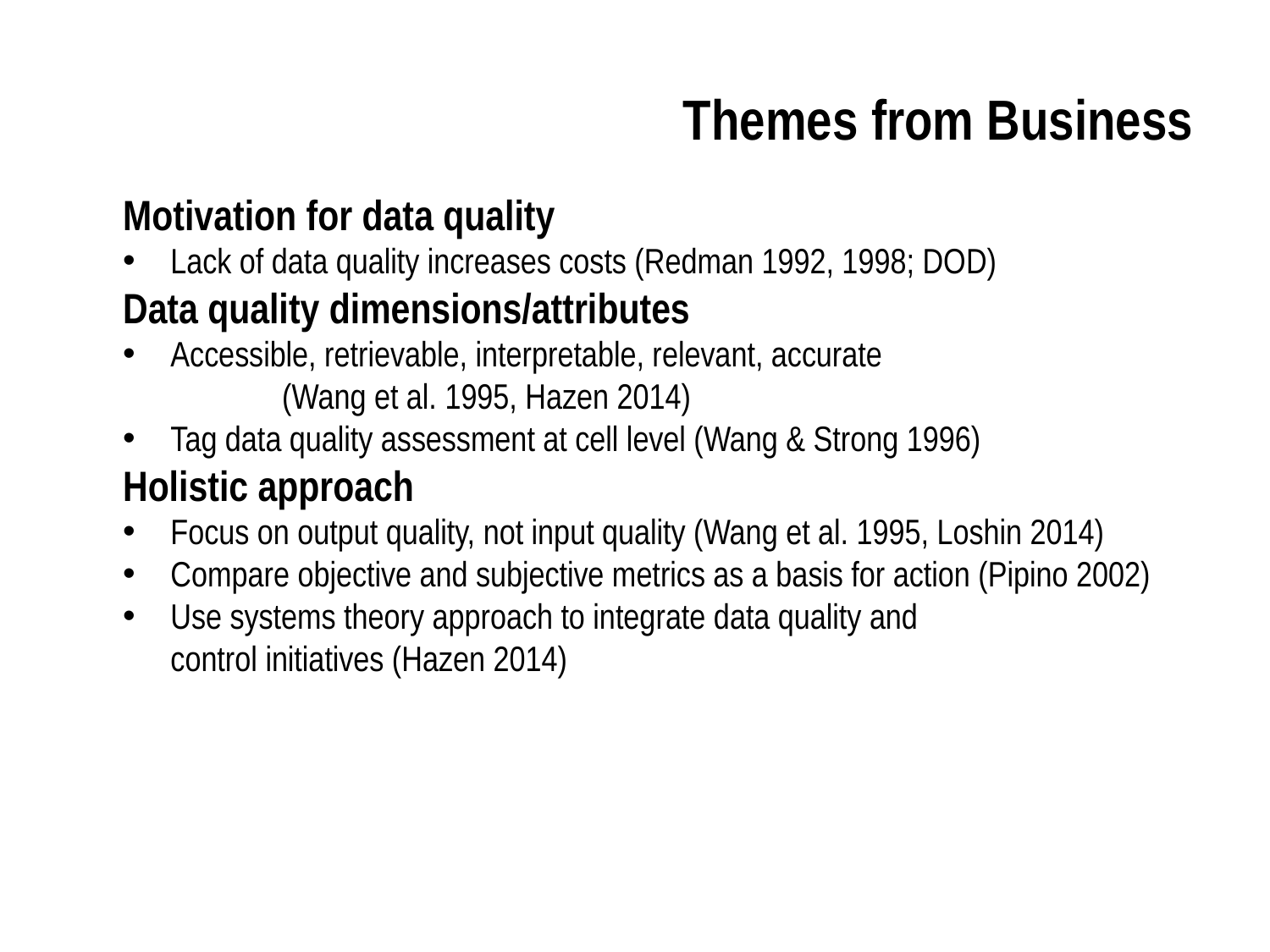

Themes from Business
Motivation for data quality
Lack of data quality increases costs (Redman 1992, 1998; DOD)
Data quality dimensions/attributes
Accessible, retrievable, interpretable, relevant, accurate
	    (Wang et al. 1995, Hazen 2014)
Tag data quality assessment at cell level (Wang & Strong 1996)
Holistic approach
Focus on output quality, not input quality (Wang et al. 1995, Loshin 2014)
Compare objective and subjective metrics as a basis for action (Pipino 2002)
Use systems theory approach to integrate data quality and                         control initiatives (Hazen 2014)